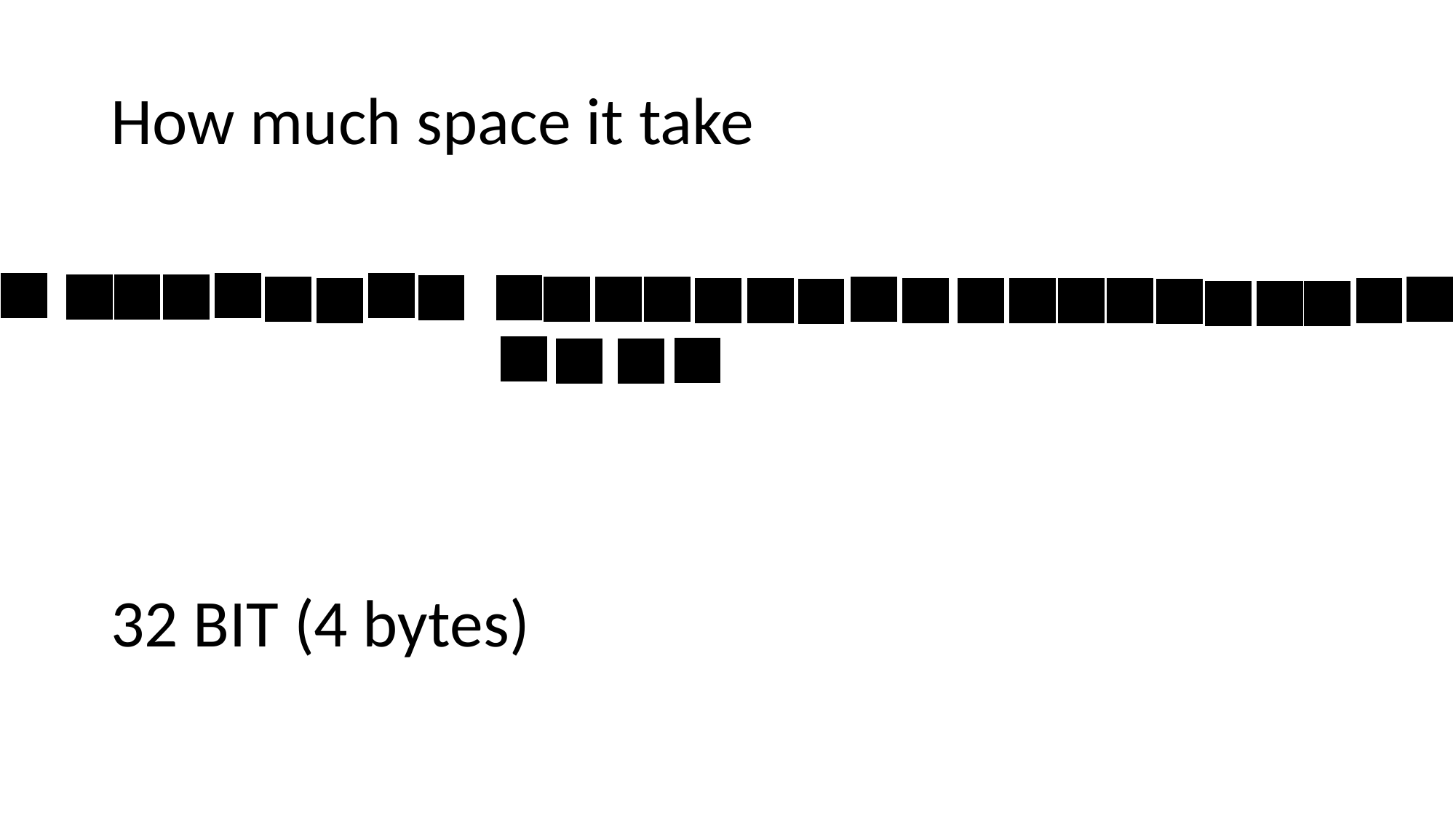

# How much space it take

32 BIT (4 bytes)